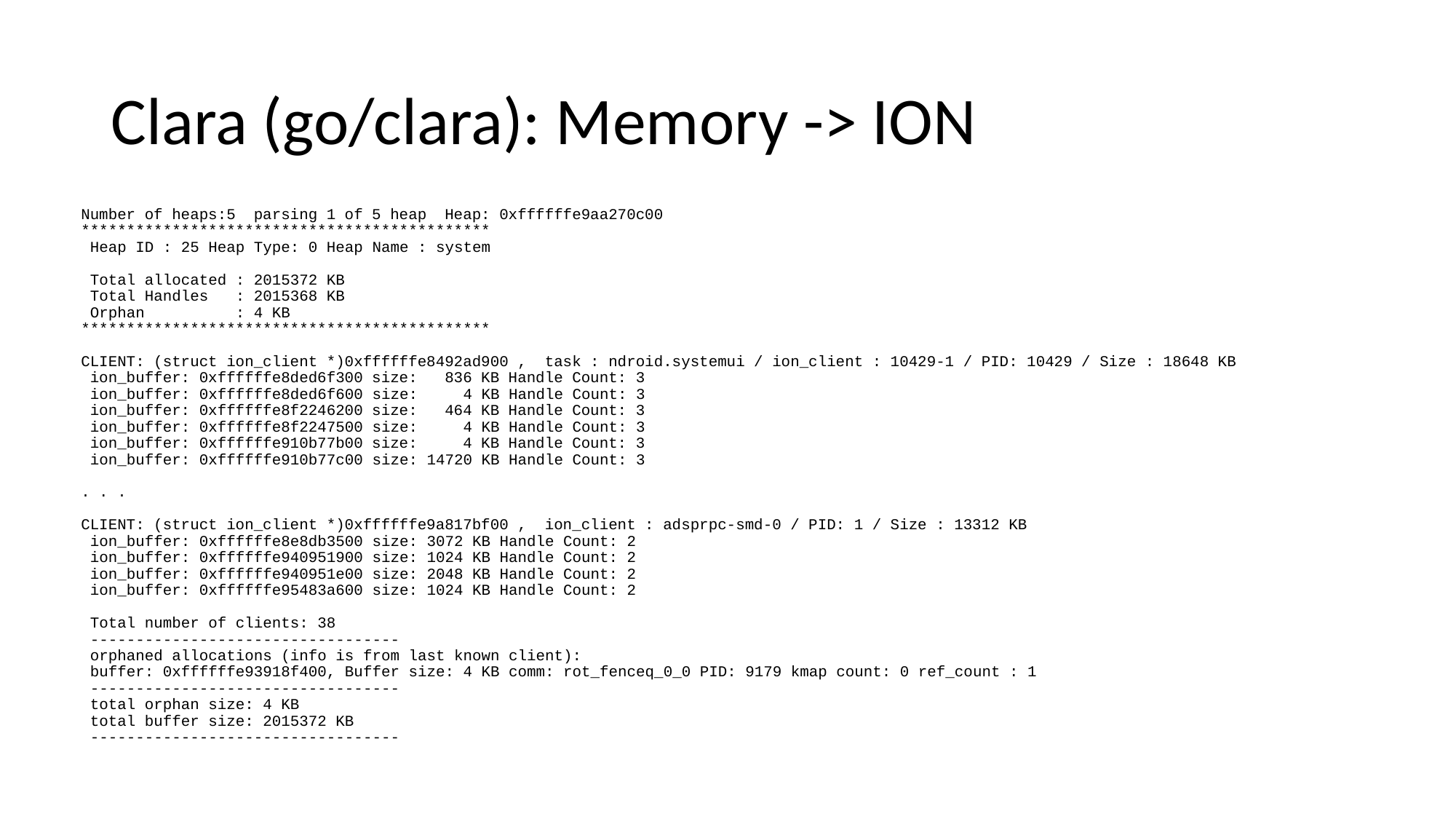

# Clara (go/clara): Memory -> ION
Number of heaps:5  parsing 1 of 5 heap  Heap: 0xffffffe9aa270c00
*********************************************
 Heap ID : 25 Heap Type: 0 Heap Name : system

 Total allocated : 2015372 KB
 Total Handles   : 2015368 KB
 Orphan          : 4 KB
*********************************************

CLIENT: (struct ion_client *)0xffffffe8492ad900 ,  task : ndroid.systemui / ion_client : 10429-1 / PID: 10429 / Size : 18648 KB
 ion_buffer: 0xffffffe8ded6f300 size:   836 KB Handle Count: 3
 ion_buffer: 0xffffffe8ded6f600 size:     4 KB Handle Count: 3
 ion_buffer: 0xffffffe8f2246200 size:   464 KB Handle Count: 3
 ion_buffer: 0xffffffe8f2247500 size:     4 KB Handle Count: 3
 ion_buffer: 0xffffffe910b77b00 size:     4 KB Handle Count: 3
 ion_buffer: 0xffffffe910b77c00 size: 14720 KB Handle Count: 3
. . .

CLIENT: (struct ion_client *)0xffffffe9a817bf00 ,  ion_client : adsprpc-smd-0 / PID: 1 / Size : 13312 KB
 ion_buffer: 0xffffffe8e8db3500 size: 3072 KB Handle Count: 2
 ion_buffer: 0xffffffe940951900 size: 1024 KB Handle Count: 2
 ion_buffer: 0xffffffe940951e00 size: 2048 KB Handle Count: 2
 ion_buffer: 0xffffffe95483a600 size: 1024 KB Handle Count: 2

 Total number of clients: 38
 ----------------------------------
 orphaned allocations (info is from last known client):
 buffer: 0xffffffe93918f400, Buffer size: 4 KB comm: rot_fenceq_0_0 PID: 9179 kmap count: 0 ref_count : 1
 ----------------------------------
 total orphan size: 4 KB
 total buffer size: 2015372 KB
 ----------------------------------